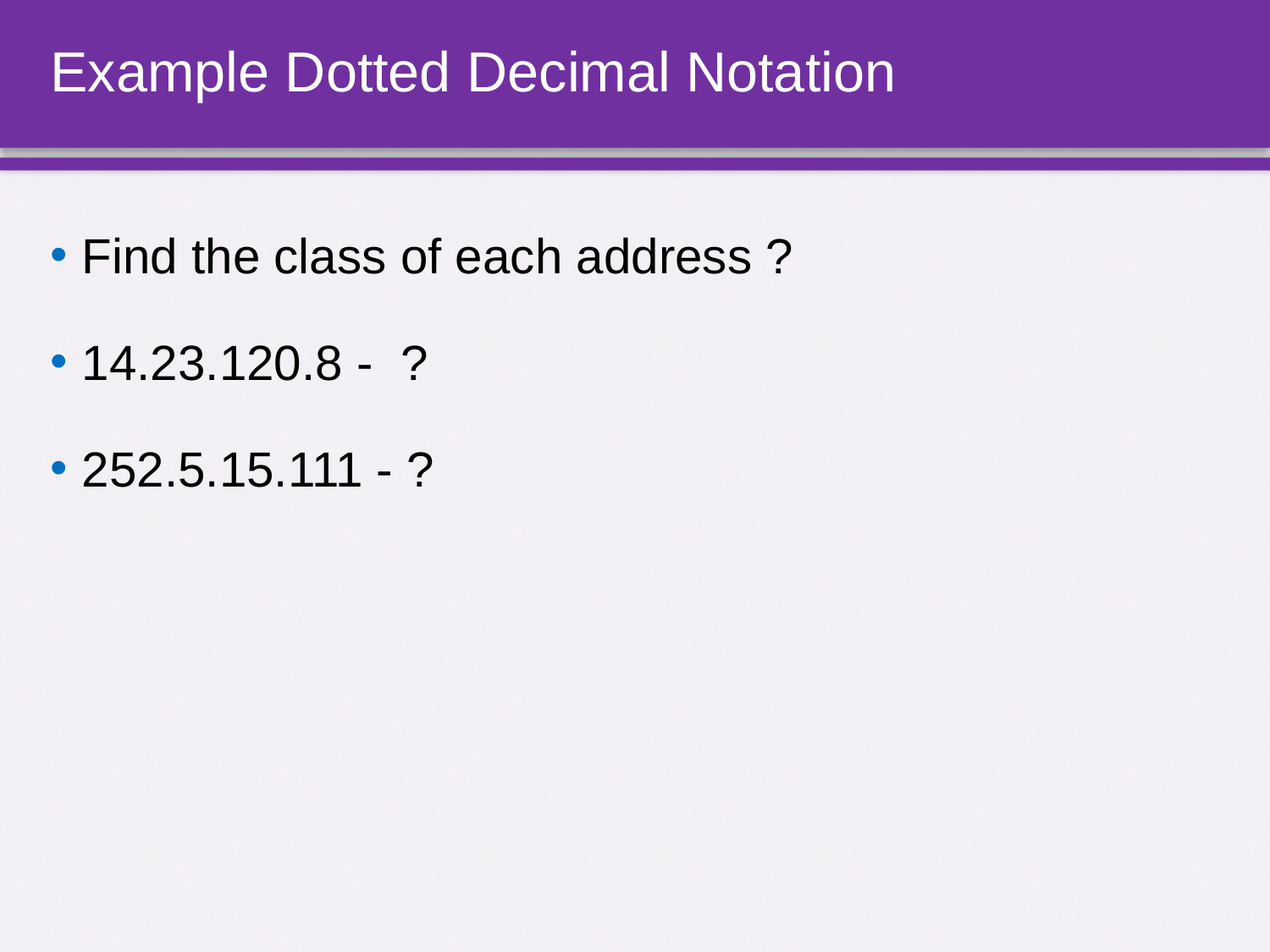

# Example Dotted Decimal Notation
Find the class of each address ?
14.23.120.8 -  ?
252.5.15.111 - ?